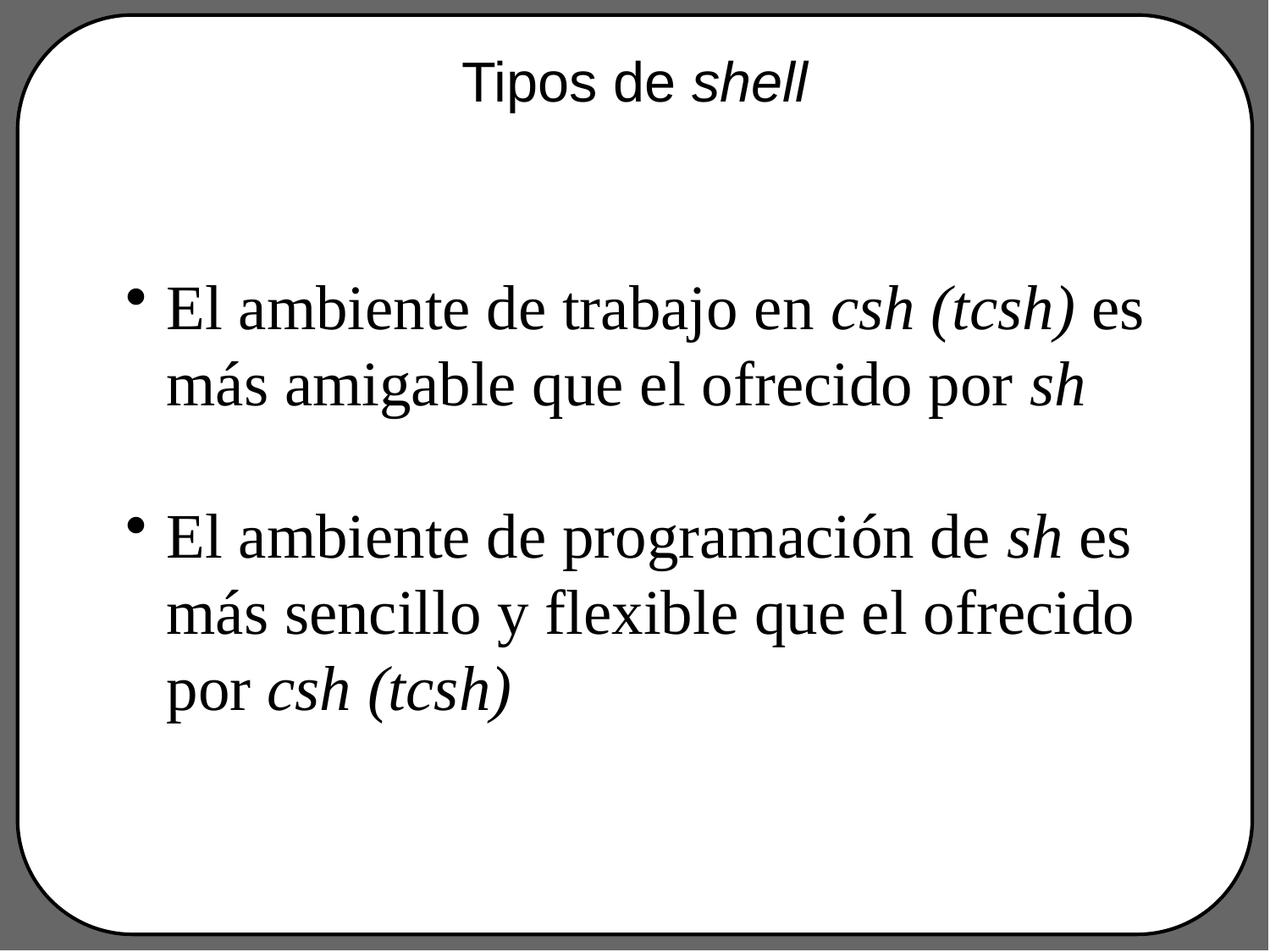

# Tipos de shell
El ambiente de trabajo en csh (tcsh) es más amigable que el ofrecido por sh
El ambiente de programación de sh es más sencillo y flexible que el ofrecido por csh (tcsh)